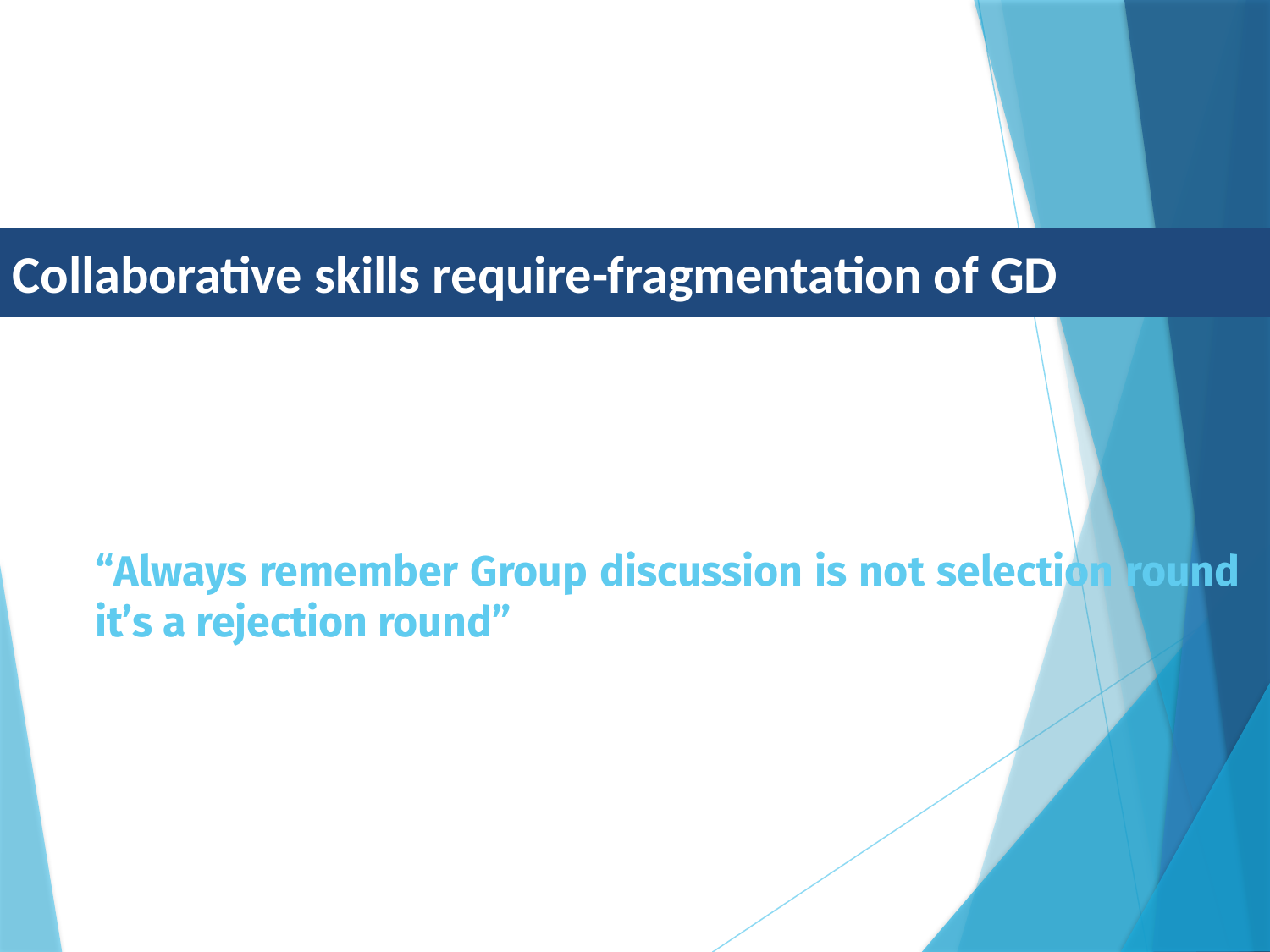

Collaborative skills require-fragmentation of GD

“Always remember Group discussion is not selection round it’s a rejection round”